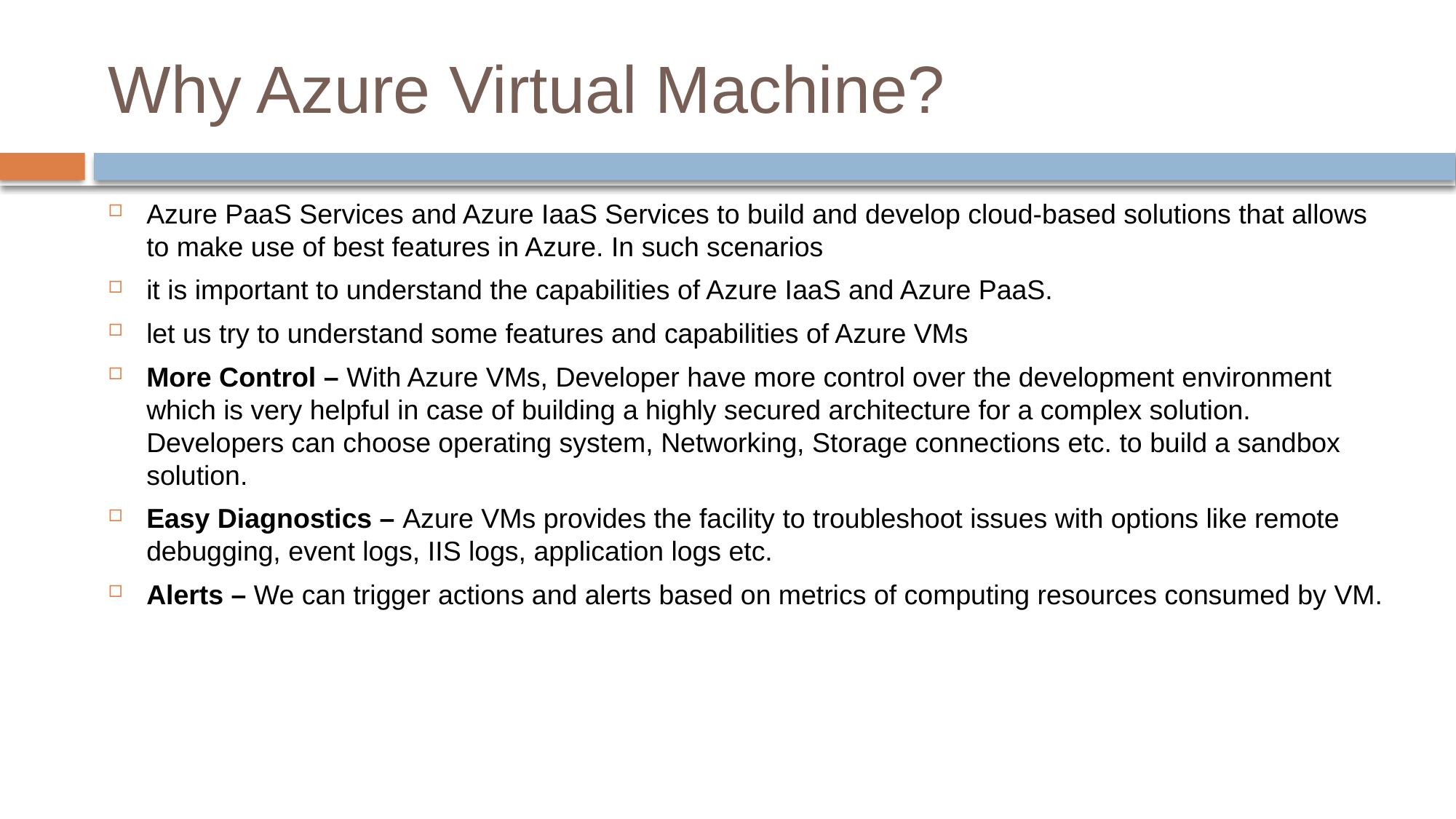

# Why Azure Virtual Machine?
Azure PaaS Services and Azure IaaS Services to build and develop cloud-based solutions that allows to make use of best features in Azure. In such scenarios
it is important to understand the capabilities of Azure IaaS and Azure PaaS.
let us try to understand some features and capabilities of Azure VMs
More Control – With Azure VMs, Developer have more control over the development environment which is very helpful in case of building a highly secured architecture for a complex solution. Developers can choose operating system, Networking, Storage connections etc. to build a sandbox solution.
Easy Diagnostics – Azure VMs provides the facility to troubleshoot issues with options like remote debugging, event logs, IIS logs, application logs etc.
Alerts – We can trigger actions and alerts based on metrics of computing resources consumed by VM.